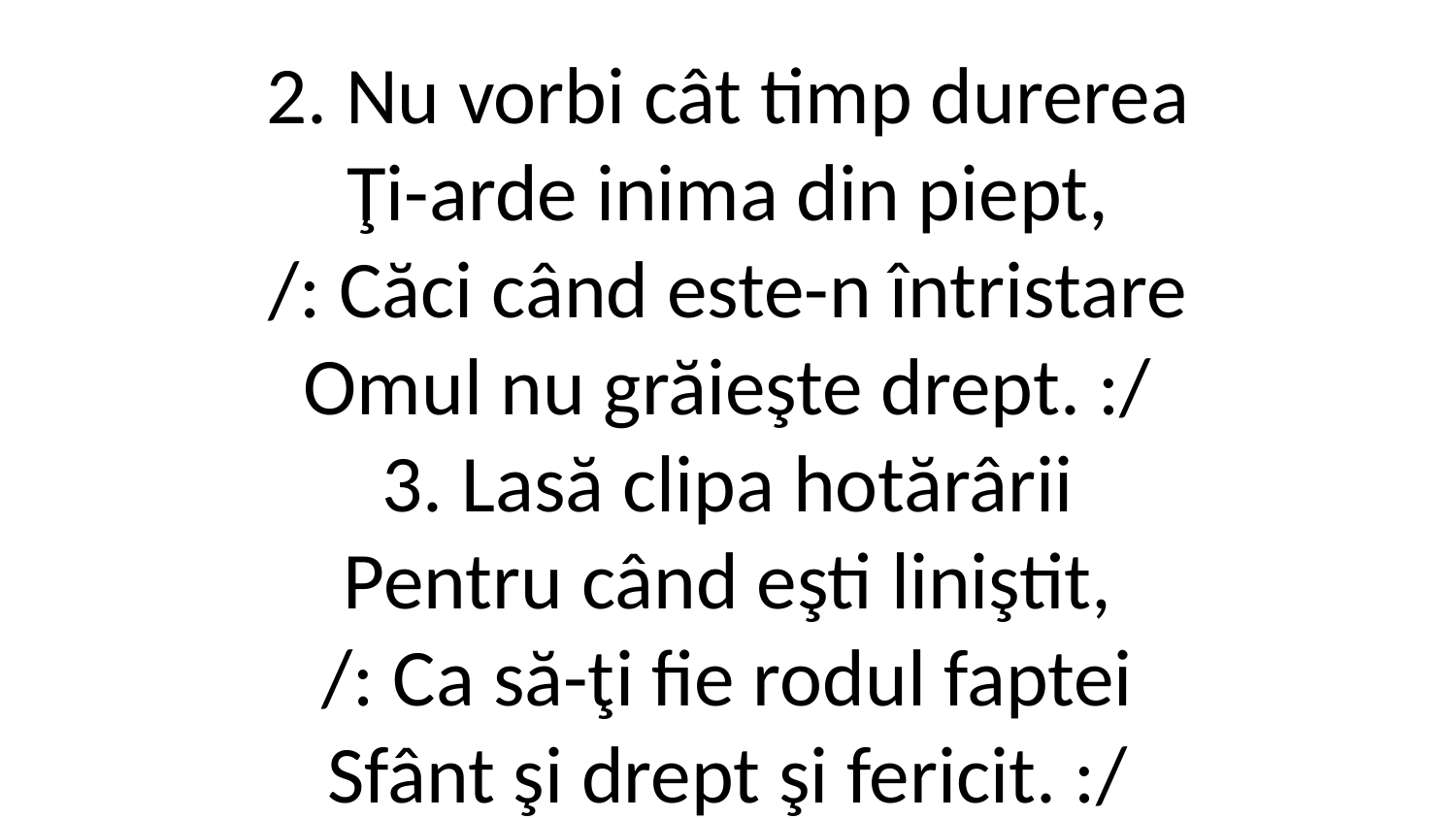

2. Nu vorbi cât timp durerea
Ţi-arde inima din piept,
/: Căci când este-n întristare
Omul nu grăieşte drept. :/
3. Lasă clipa hotărârii
Pentru când eşti liniştit,
/: Ca să-ţi fie rodul faptei
Sfânt şi drept şi fericit. :/